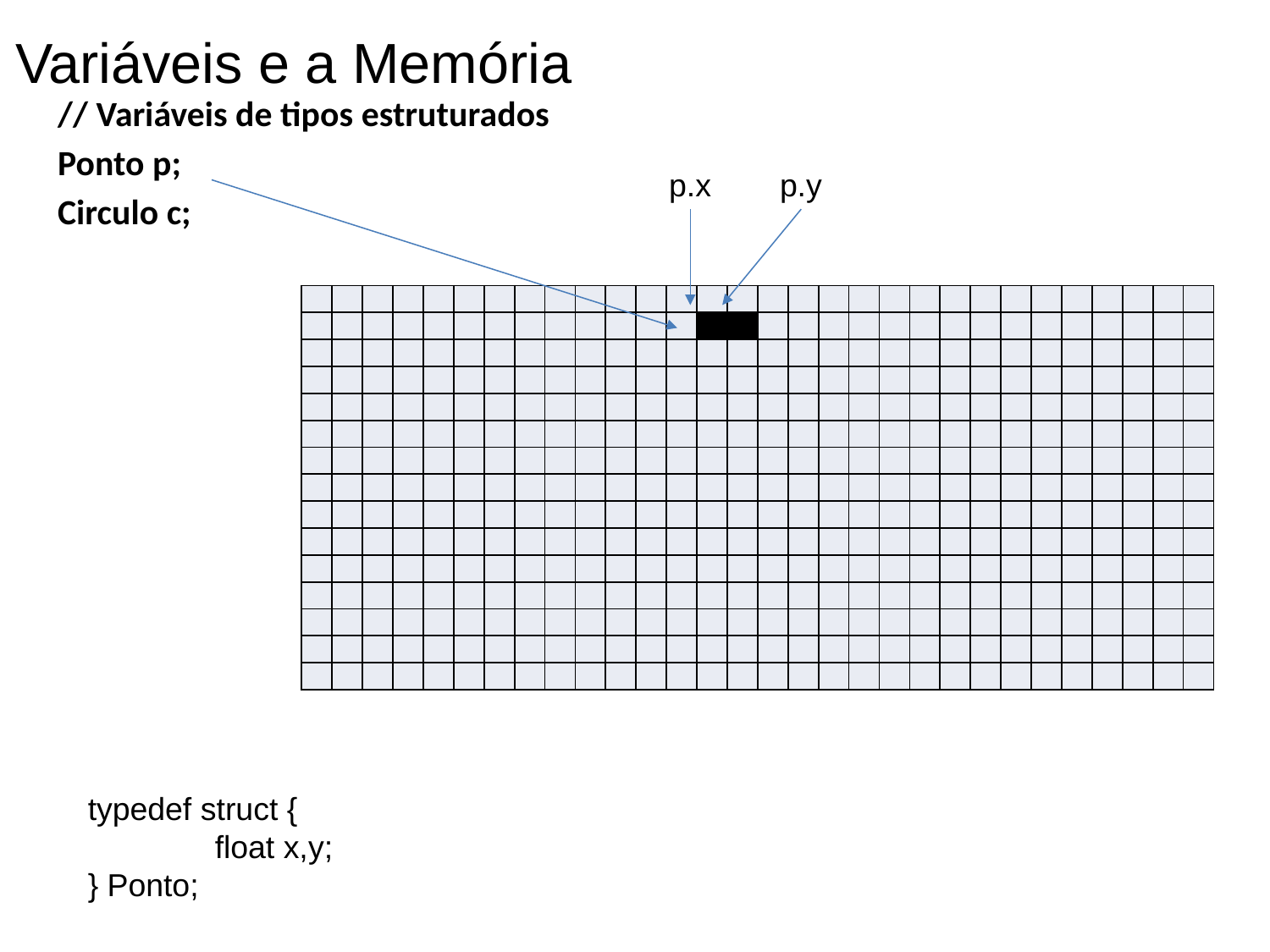

Variáveis e a Memória
// Variáveis de tipos estruturados
Ponto p;
Circulo c;

p.x
p.y
|  |  |  |  |  |  |  |  |  |  |  |  |  |  |  |  |  |  |  |  |  |  |  |  |  |  |  |  |  |  |
| --- | --- | --- | --- | --- | --- | --- | --- | --- | --- | --- | --- | --- | --- | --- | --- | --- | --- | --- | --- | --- | --- | --- | --- | --- | --- | --- | --- | --- | --- |
|  |  |  |  |  |  |  |  |  |  |  |  |  |  |  |  |  |  |  |  |  |  |  |  |  |  |  |  |  |  |
|  |  |  |  |  |  |  |  |  |  |  |  |  |  |  |  |  |  |  |  |  |  |  |  |  |  |  |  |  |  |
|  |  |  |  |  |  |  |  |  |  |  |  |  |  |  |  |  |  |  |  |  |  |  |  |  |  |  |  |  |  |
|  |  |  |  |  |  |  |  |  |  |  |  |  |  |  |  |  |  |  |  |  |  |  |  |  |  |  |  |  |  |
|  |  |  |  |  |  |  |  |  |  |  |  |  |  |  |  |  |  |  |  |  |  |  |  |  |  |  |  |  |  |
|  |  |  |  |  |  |  |  |  |  |  |  |  |  |  |  |  |  |  |  |  |  |  |  |  |  |  |  |  |  |
|  |  |  |  |  |  |  |  |  |  |  |  |  |  |  |  |  |  |  |  |  |  |  |  |  |  |  |  |  |  |
|  |  |  |  |  |  |  |  |  |  |  |  |  |  |  |  |  |  |  |  |  |  |  |  |  |  |  |  |  |  |
|  |  |  |  |  |  |  |  |  |  |  |  |  |  |  |  |  |  |  |  |  |  |  |  |  |  |  |  |  |  |
|  |  |  |  |  |  |  |  |  |  |  |  |  |  |  |  |  |  |  |  |  |  |  |  |  |  |  |  |  |  |
|  |  |  |  |  |  |  |  |  |  |  |  |  |  |  |  |  |  |  |  |  |  |  |  |  |  |  |  |  |  |
|  |  |  |  |  |  |  |  |  |  |  |  |  |  |  |  |  |  |  |  |  |  |  |  |  |  |  |  |  |  |
|  |  |  |  |  |  |  |  |  |  |  |  |  |  |  |  |  |  |  |  |  |  |  |  |  |  |  |  |  |  |
|  |  |  |  |  |  |  |  |  |  |  |  |  |  |  |  |  |  |  |  |  |  |  |  |  |  |  |  |  |  |
typedef struct {
	float x,y;
} Ponto;